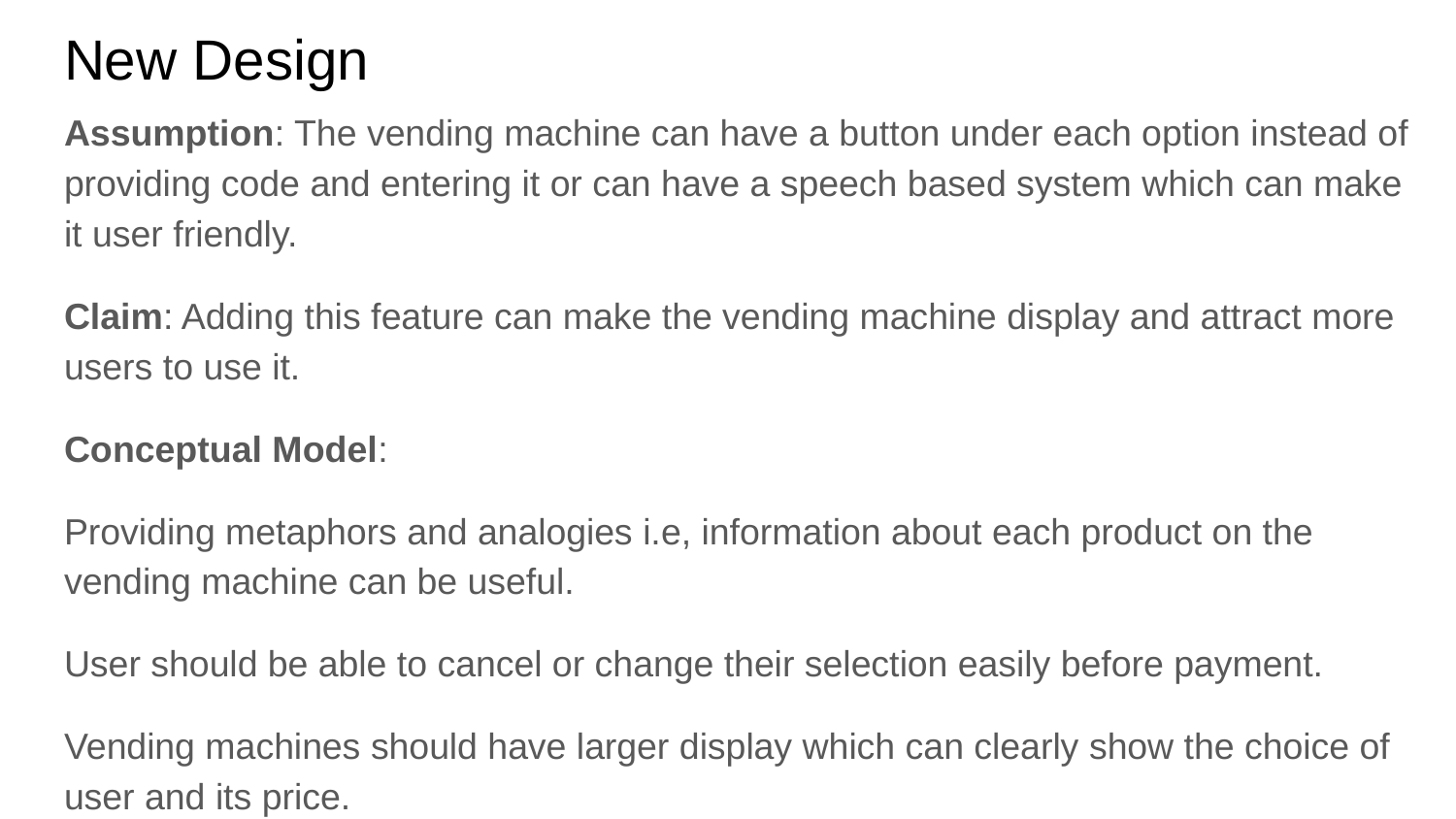

# New Design
Assumption: The vending machine can have a button under each option instead of providing code and entering it or can have a speech based system which can make it user friendly.
Claim: Adding this feature can make the vending machine display and attract more users to use it.
Conceptual Model:
Providing metaphors and analogies i.e, information about each product on the vending machine can be useful.
User should be able to cancel or change their selection easily before payment.
Vending machines should have larger display which can clearly show the choice of user and its price.